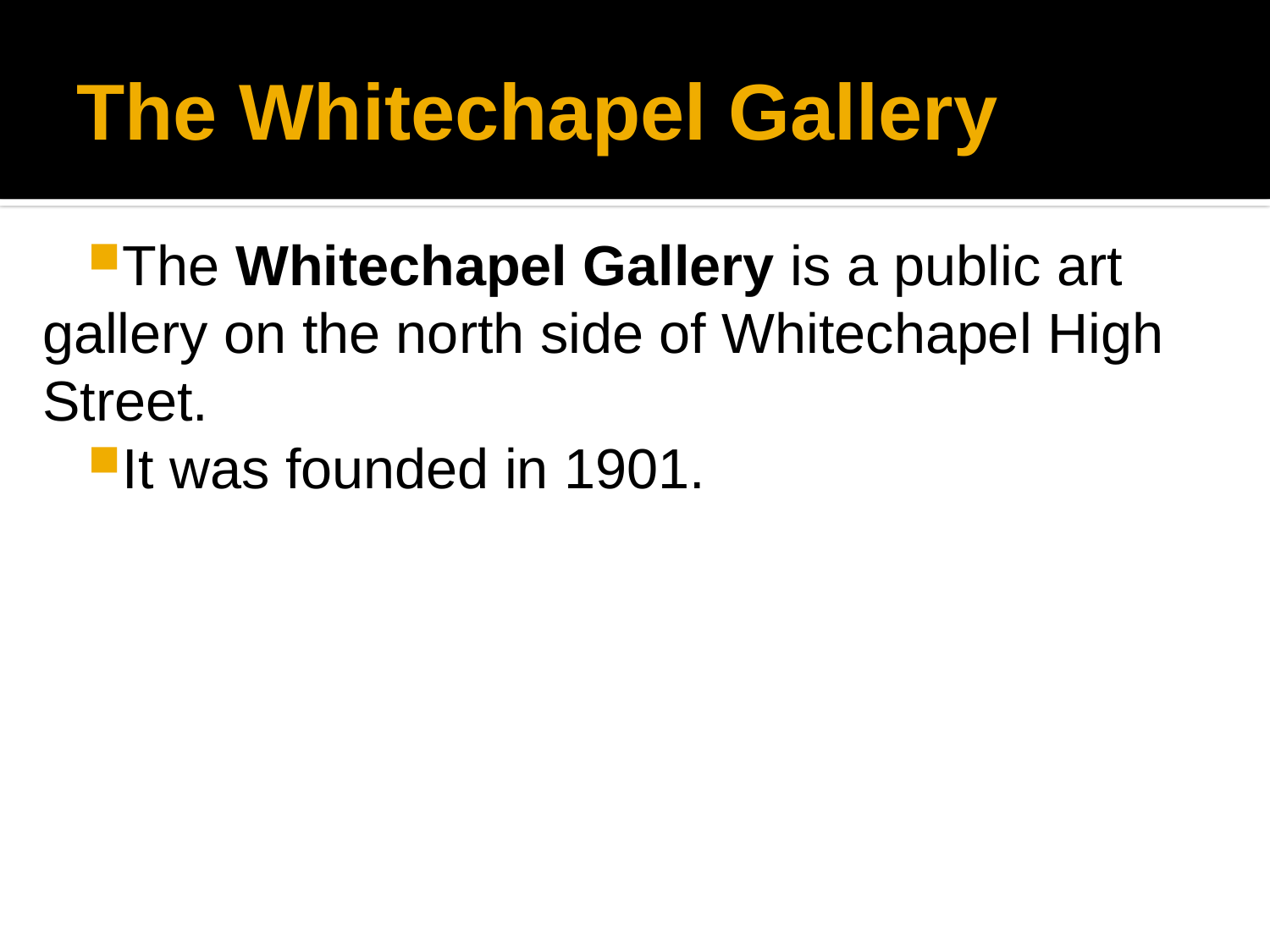

# The Whitechapel Gallery
The Whitechapel Gallery is a public art gallery on the north side of Whitechapel High Street.
It was founded in 1901.